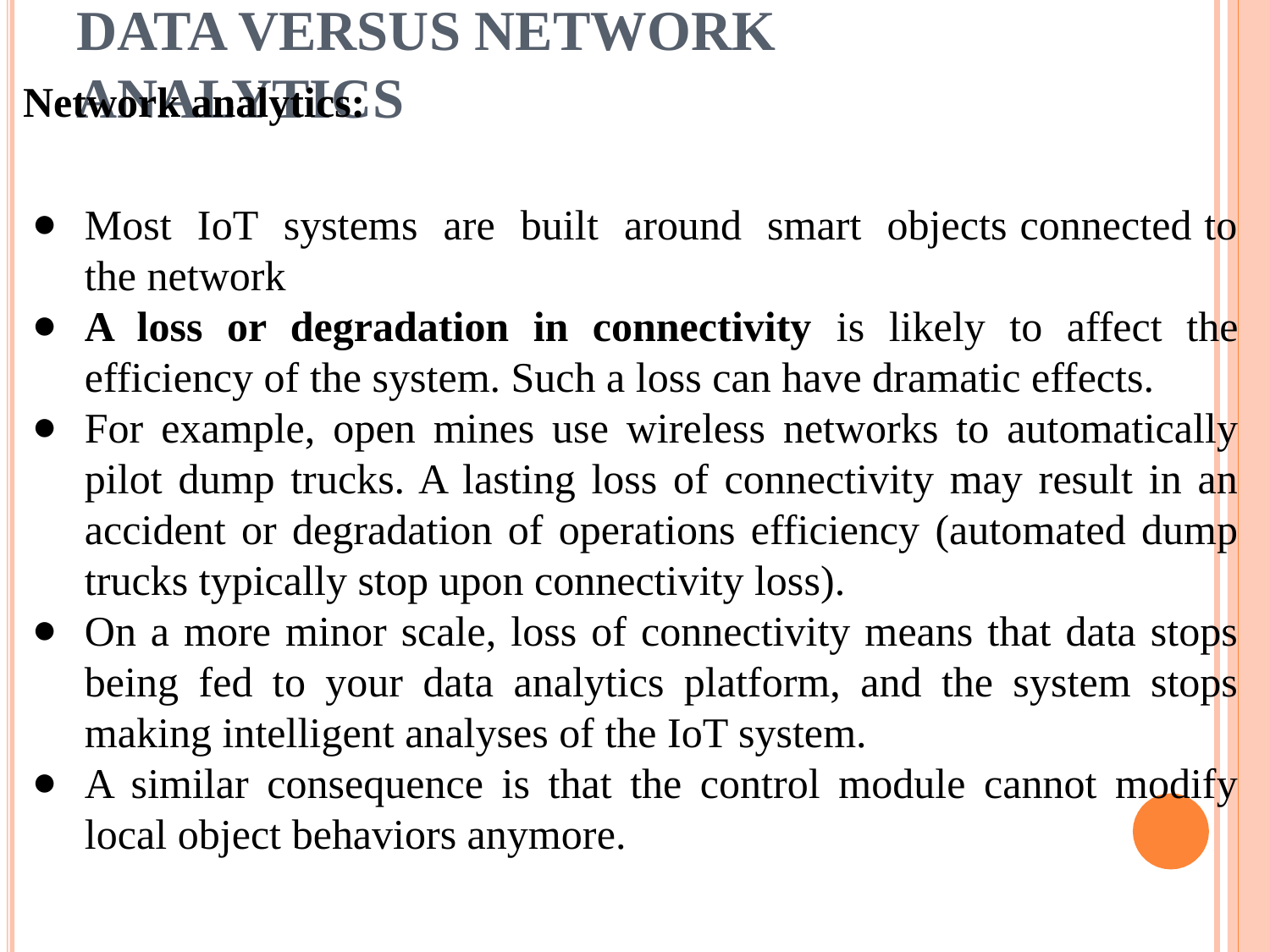

# Data Versus Network Analytics
Network analytics:

Most  IoT  systems  are  built  around  smart  objects connected to the network
A loss or degradation in connectivity is likely to affect the efficiency of the system. Such a loss can have dramatic effects.
For example, open mines use wireless networks to automatically pilot dump trucks. A lasting loss of connectivity may result in an accident or degradation of operations efficiency (automated dump trucks typically stop upon connectivity loss).
On a more minor scale, loss of connectivity means that data stops being fed to your data analytics platform, and the system stops making intelligent analyses of the IoT system.
A similar consequence is that the control module cannot modify local object behaviors anymore.